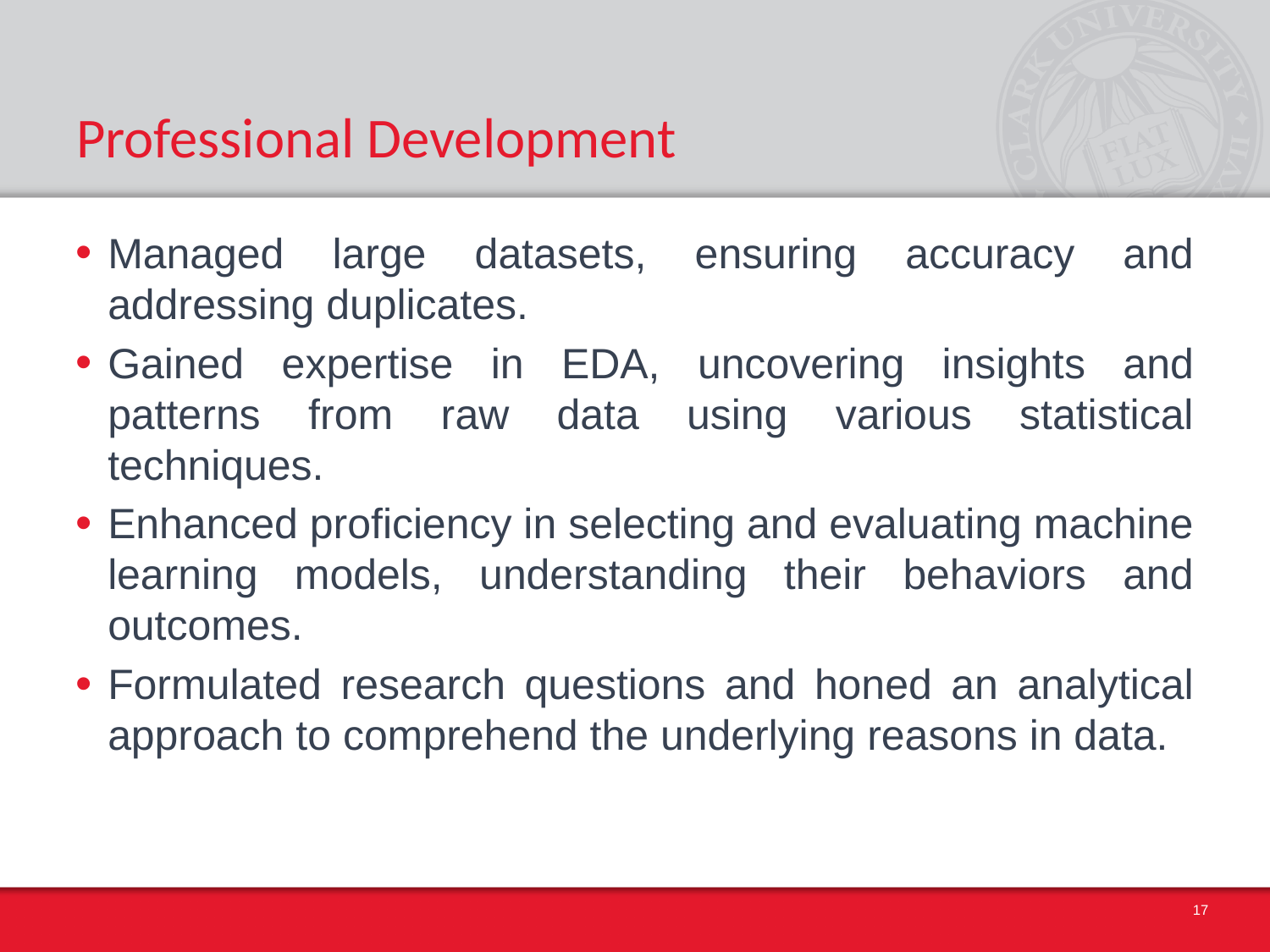

# Professional Development
Managed large datasets, ensuring accuracy and addressing duplicates.
Gained expertise in EDA, uncovering insights and patterns from raw data using various statistical techniques.
Enhanced proficiency in selecting and evaluating machine learning models, understanding their behaviors and outcomes.
Formulated research questions and honed an analytical approach to comprehend the underlying reasons in data.
17